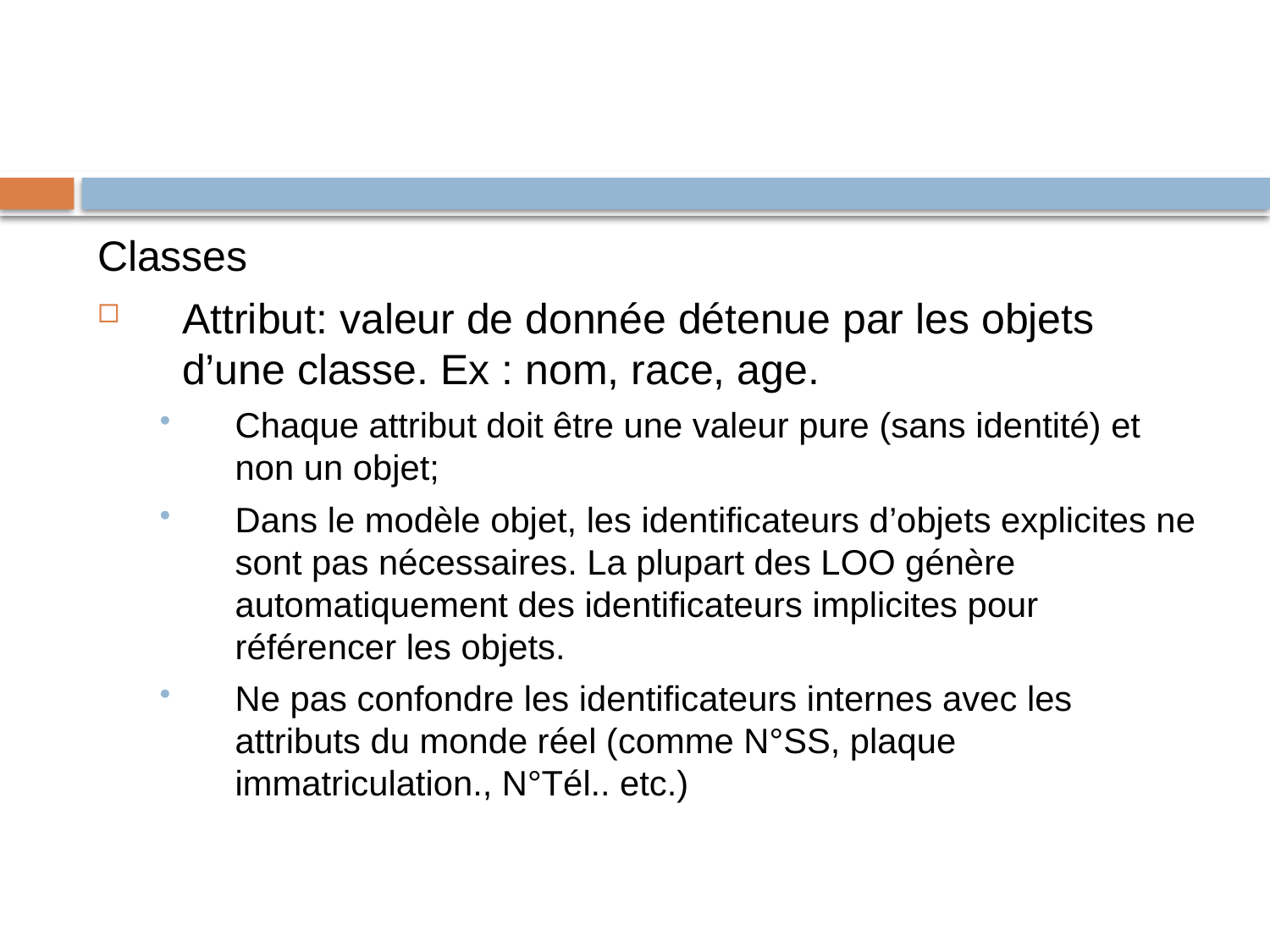

#
Classes
Attribut: valeur de donnée détenue par les objets d’une classe. Ex : nom, race, age.
Chaque attribut doit être une valeur pure (sans identité) et non un objet;
Dans le modèle objet, les identificateurs d’objets explicites ne sont pas nécessaires. La plupart des LOO génère automatiquement des identificateurs implicites pour référencer les objets.
Ne pas confondre les identificateurs internes avec les attributs du monde réel (comme N°SS, plaque immatriculation., N°Tél.. etc.)